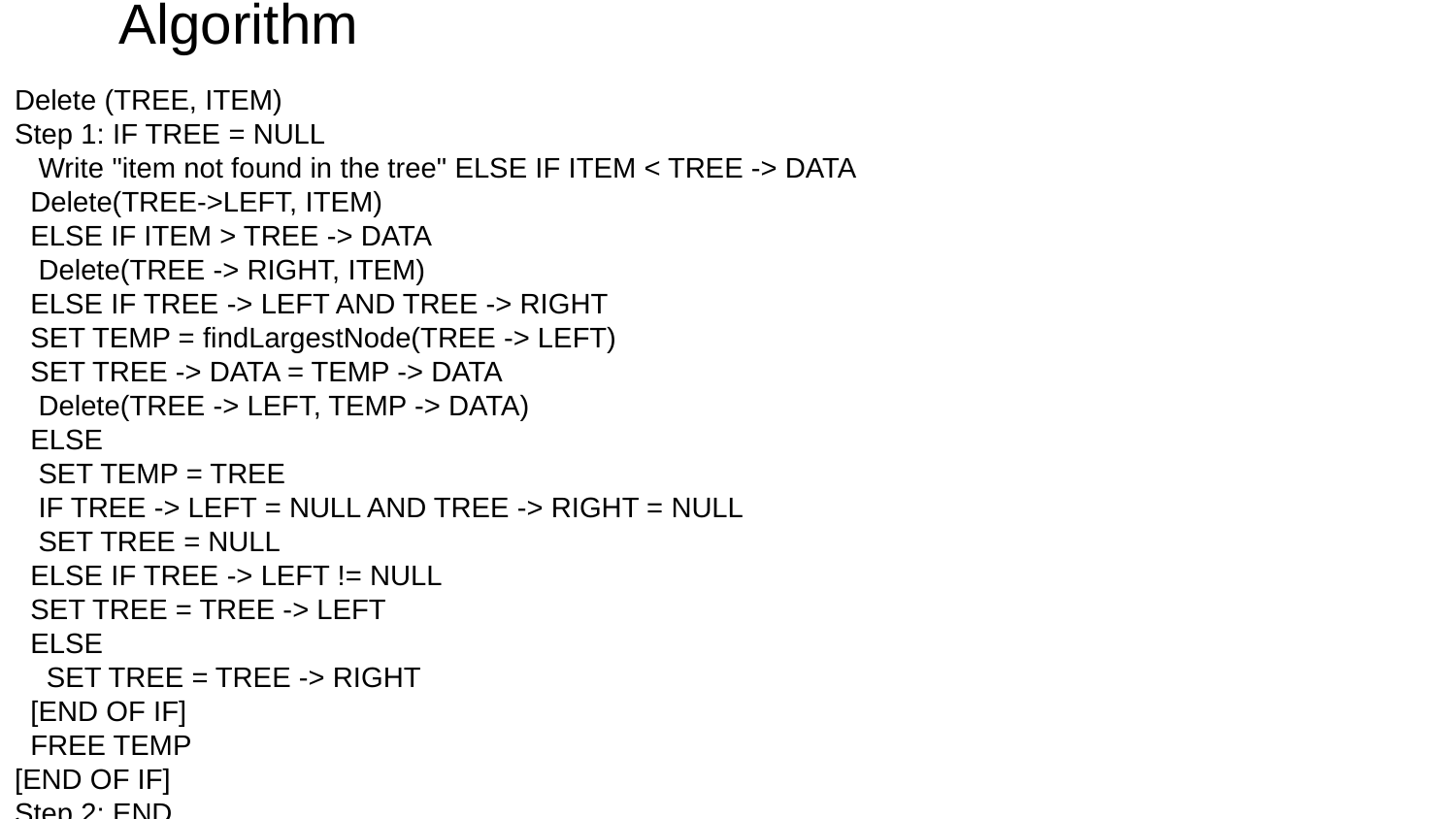

Delete (TREE, ITEM)
Step 1: IF TREE = NULL
   Write "item not found in the tree" ELSE IF ITEM < TREE -> DATA
  Delete(TREE->LEFT, ITEM)
  ELSE IF ITEM > TREE -> DATA
   Delete(TREE -> RIGHT, ITEM)
  ELSE IF TREE -> LEFT AND TREE -> RIGHT
  SET TEMP = findLargestNode(TREE -> LEFT)
  SET TREE -> DATA = TEMP -> DATA
   Delete(TREE -> LEFT, TEMP -> DATA)
  ELSE
   SET TEMP = TREE
   IF TREE -> LEFT = NULL AND TREE -> RIGHT = NULL
   SET TREE = NULL
  ELSE IF TREE -> LEFT != NULL
  SET TREE = TREE -> LEFT
  ELSE
    SET TREE = TREE -> RIGHT
  [END OF IF]
  FREE TEMP
[END OF IF]
Step 2: END
# Algorithm